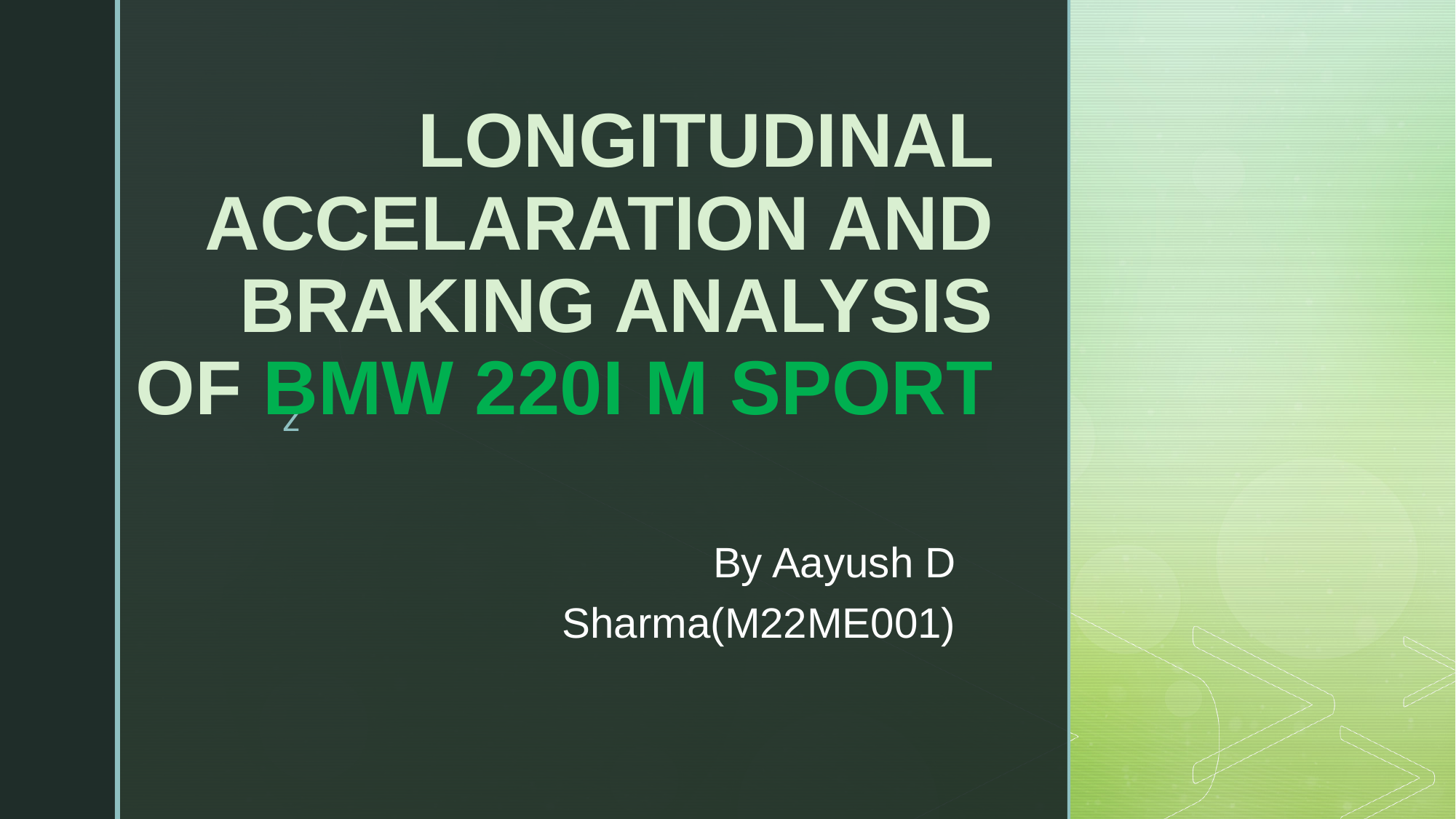

# LONGITUDINAL ACCELARATION AND BRAKING ANALYSIS OF BMW 220I M SPORT
By Aayush D Sharma(M22ME001)